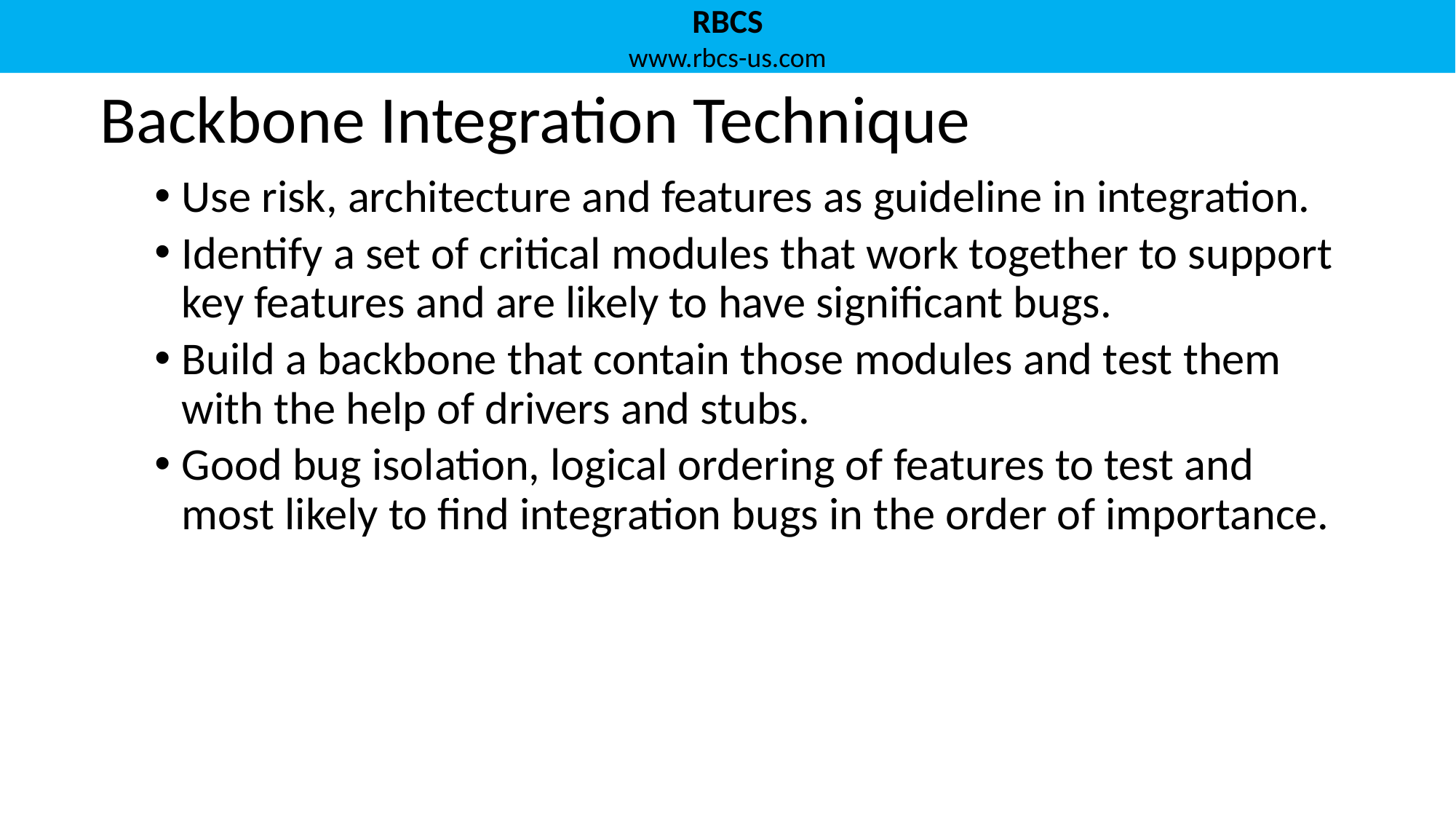

# Backbone Integration Technique
Use risk, architecture and features as guideline in integration.
Identify a set of critical modules that work together to support key features and are likely to have significant bugs.
Build a backbone that contain those modules and test them with the help of drivers and stubs.
Good bug isolation, logical ordering of features to test and most likely to find integration bugs in the order of importance.